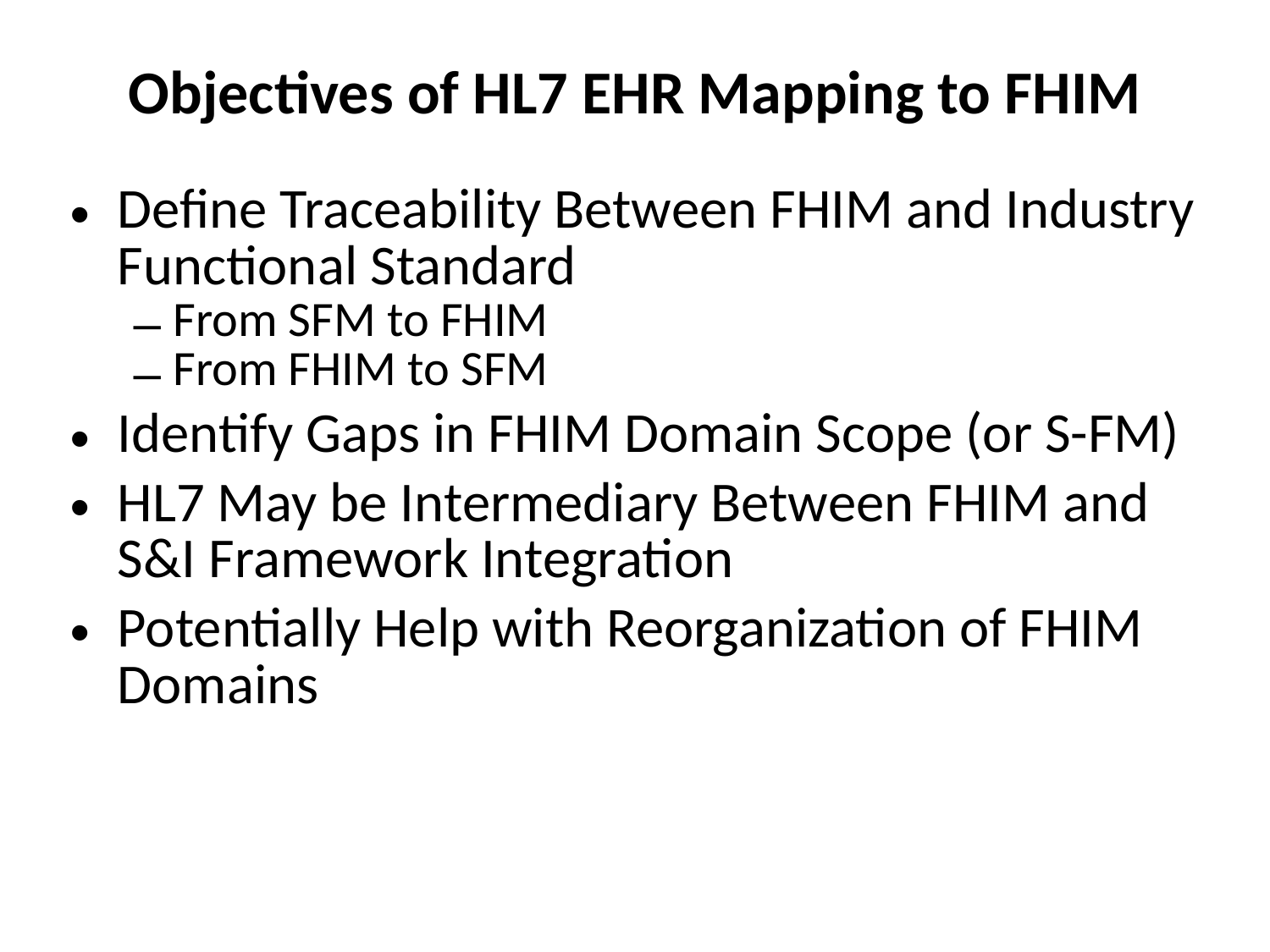

Objectives of HL7 EHR Mapping to FHIM
Define Traceability Between FHIM and Industry Functional Standard
From SFM to FHIM
From FHIM to SFM
Identify Gaps in FHIM Domain Scope (or S-FM)
HL7 May be Intermediary Between FHIM and S&I Framework Integration
Potentially Help with Reorganization of FHIM Domains